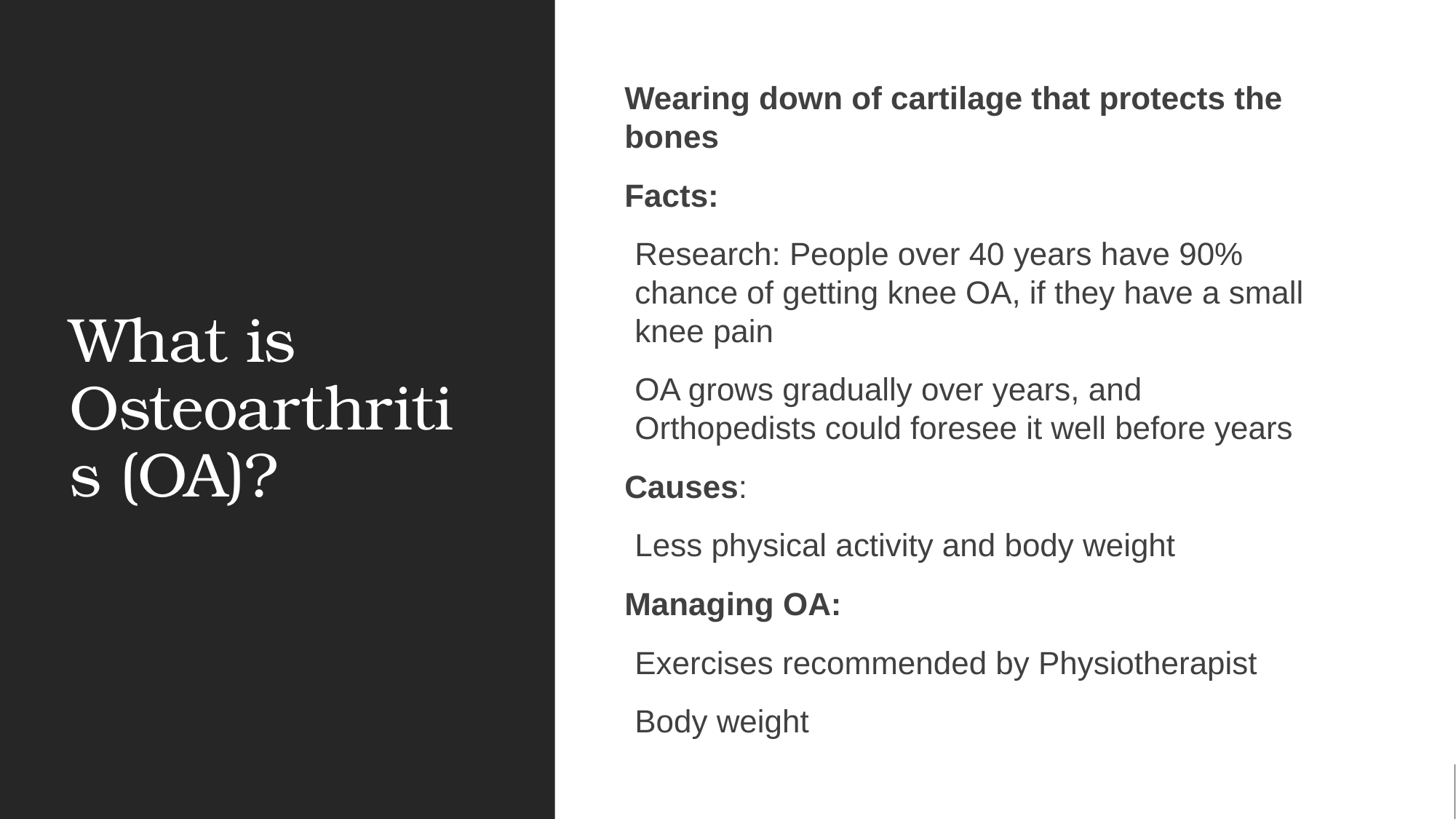

# What is Osteoarthritis (OA)?
Wearing down of cartilage that protects the bones
Facts:
Research: People over 40 years have 90% chance of getting knee OA, if they have a small knee pain
OA grows gradually over years, and Orthopedists could foresee it well before years
Causes:
Less physical activity and body weight
Managing OA:
Exercises recommended by Physiotherapist
Body weight